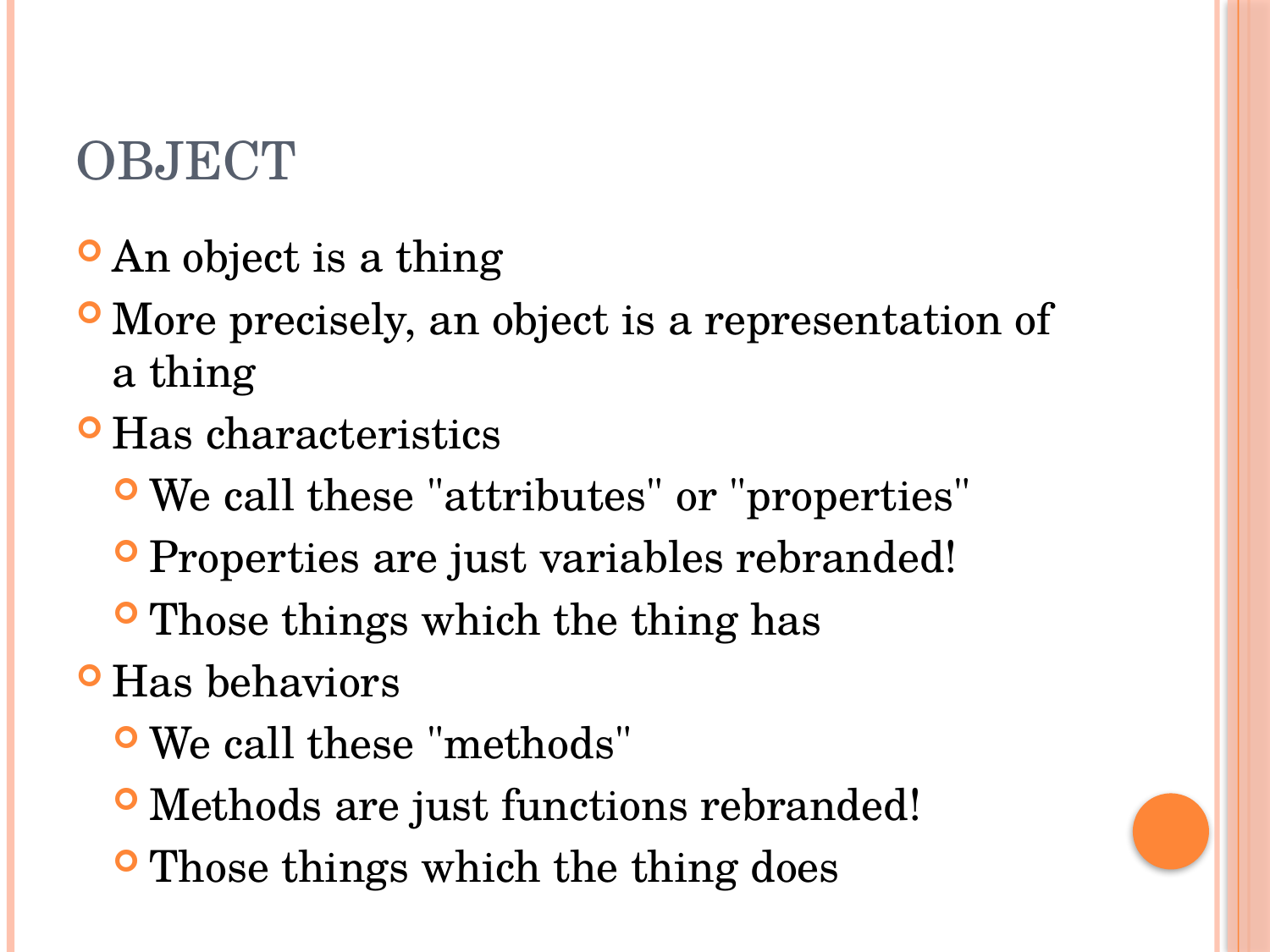

# Object
An object is a thing
More precisely, an object is a representation of a thing
Has characteristics
We call these "attributes" or "properties"
Properties are just variables rebranded!
Those things which the thing has
Has behaviors
We call these "methods"
Methods are just functions rebranded!
Those things which the thing does